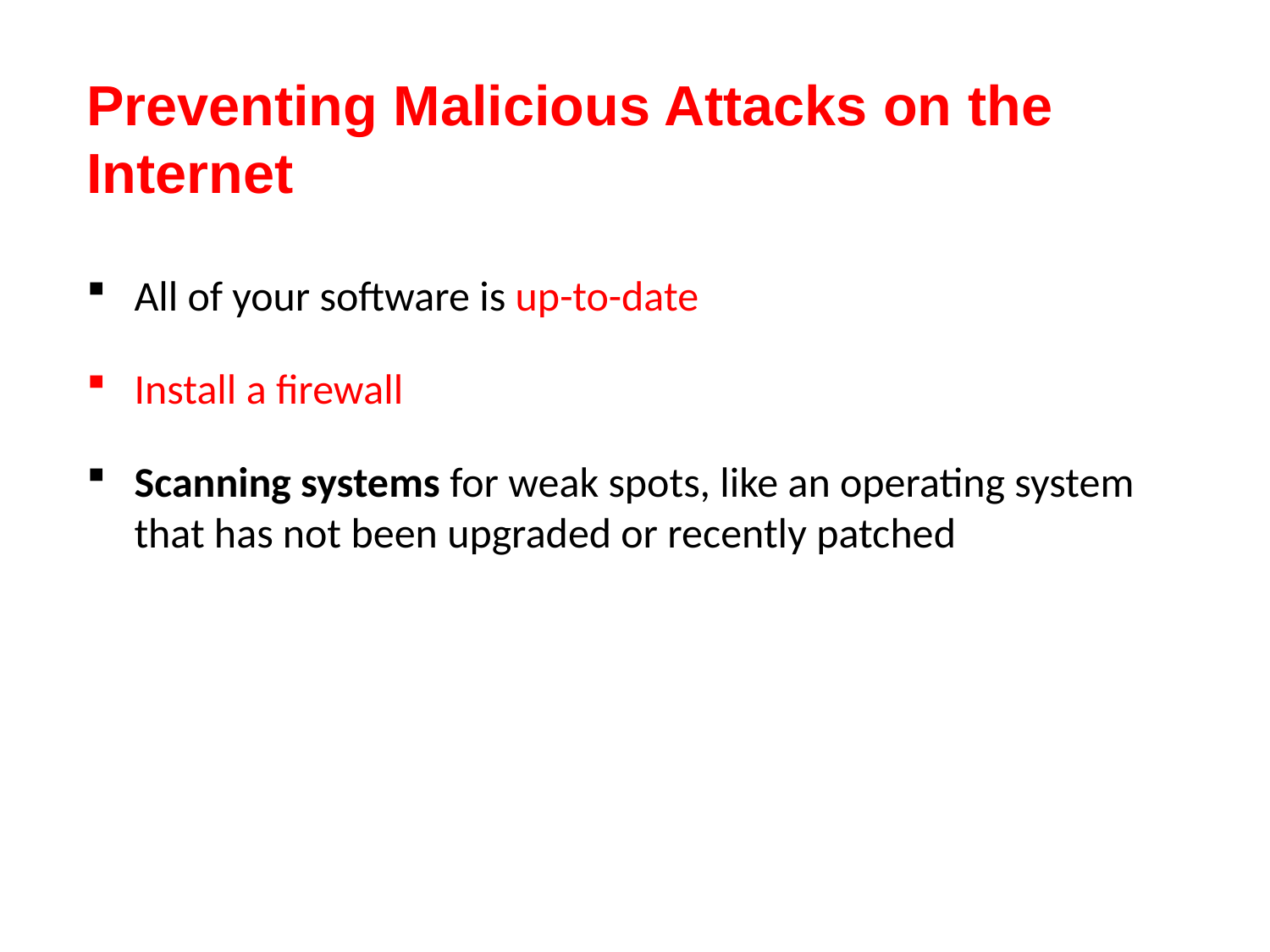

Preventing Malicious Attacks on the Internet

All of your software is up-to-date
Install a firewall
Scanning systems for weak spots, like an operating system that has not been upgraded or recently patched